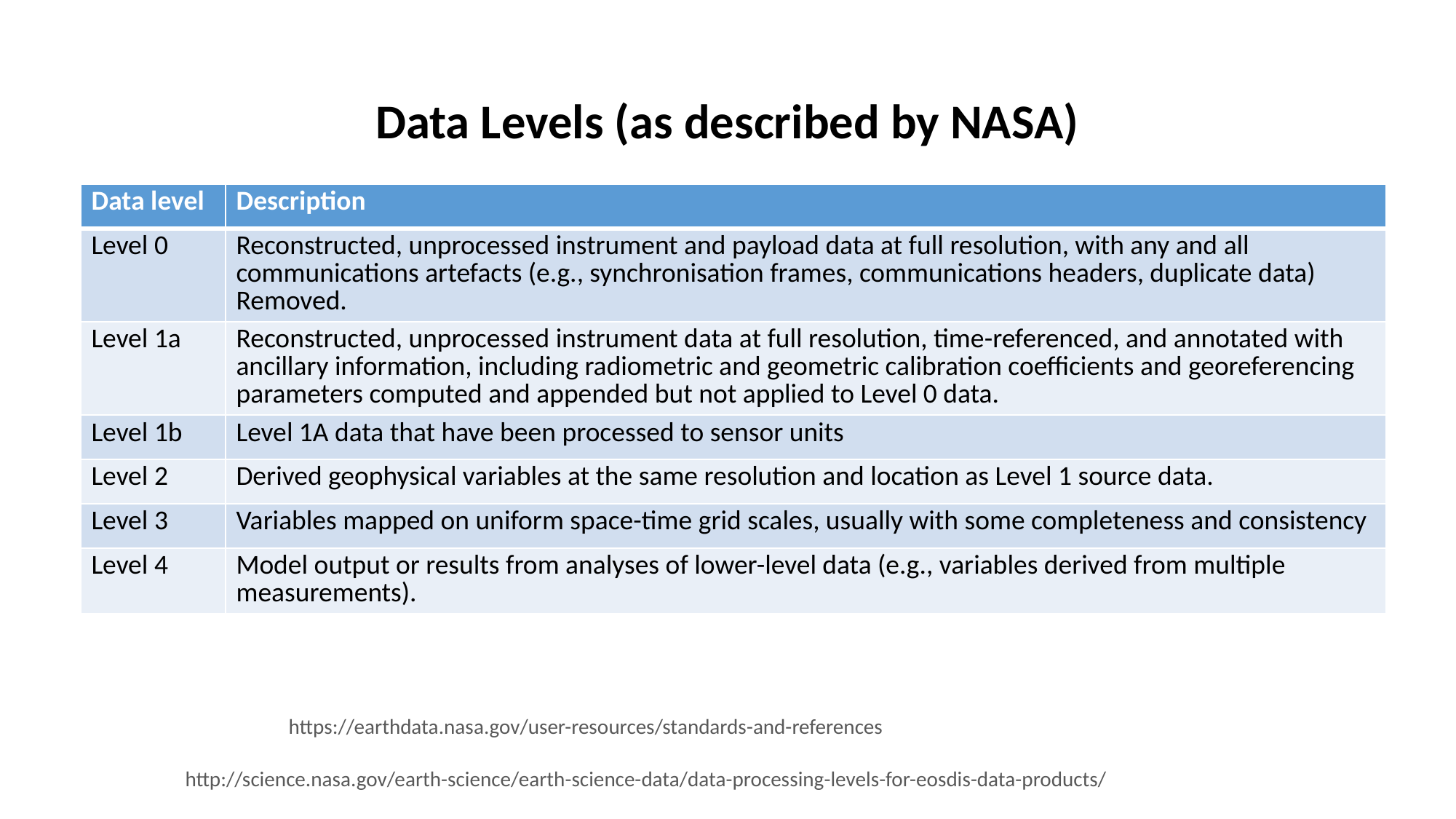

# Data Levels (as described by NASA)
| Data level | Description |
| --- | --- |
| Level 0 | Reconstructed, unprocessed instrument and payload data at full resolution, with any and all communications artefacts (e.g., synchronisation frames, communications headers, duplicate data) Removed. |
| Level 1a | Reconstructed, unprocessed instrument data at full resolution, time-referenced, and annotated with ancillary information, including radiometric and geometric calibration coefficients and georeferencing parameters computed and appended but not applied to Level 0 data. |
| Level 1b | Level 1A data that have been processed to sensor units |
| Level 2 | Derived geophysical variables at the same resolution and location as Level 1 source data. |
| Level 3 | Variables mapped on uniform space-time grid scales, usually with some completeness and consistency |
| Level 4 | Model output or results from analyses of lower-level data (e.g., variables derived from multiple measurements). |

https://earthdata.nasa.gov/user-resources/standards-and-references
http://science.nasa.gov/earth-science/earth-science-data/data-processing-levels-for-eosdis-data-products/